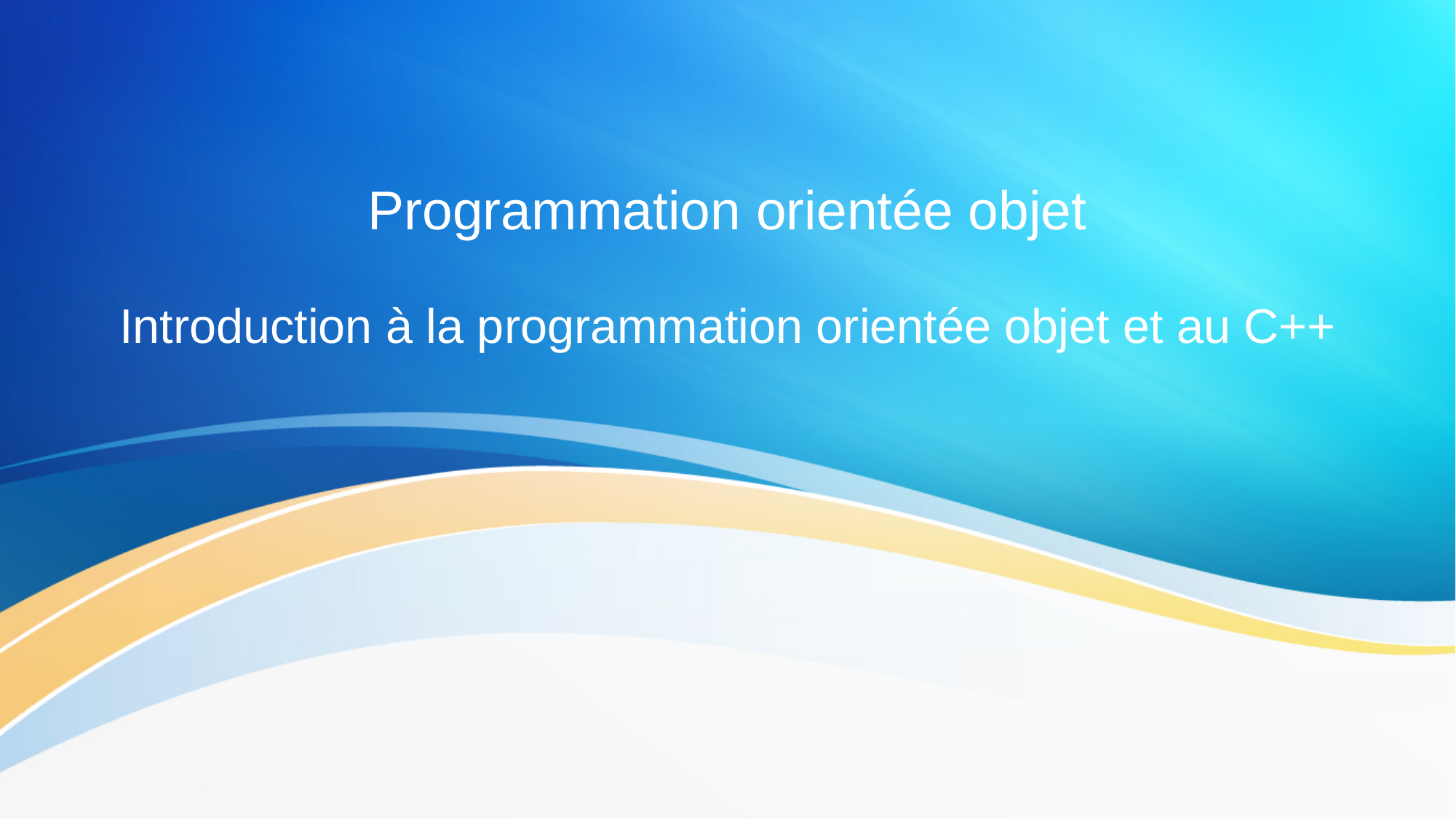

# Programmation orientée objet
Introduction à la programmation orientée objet et au C++